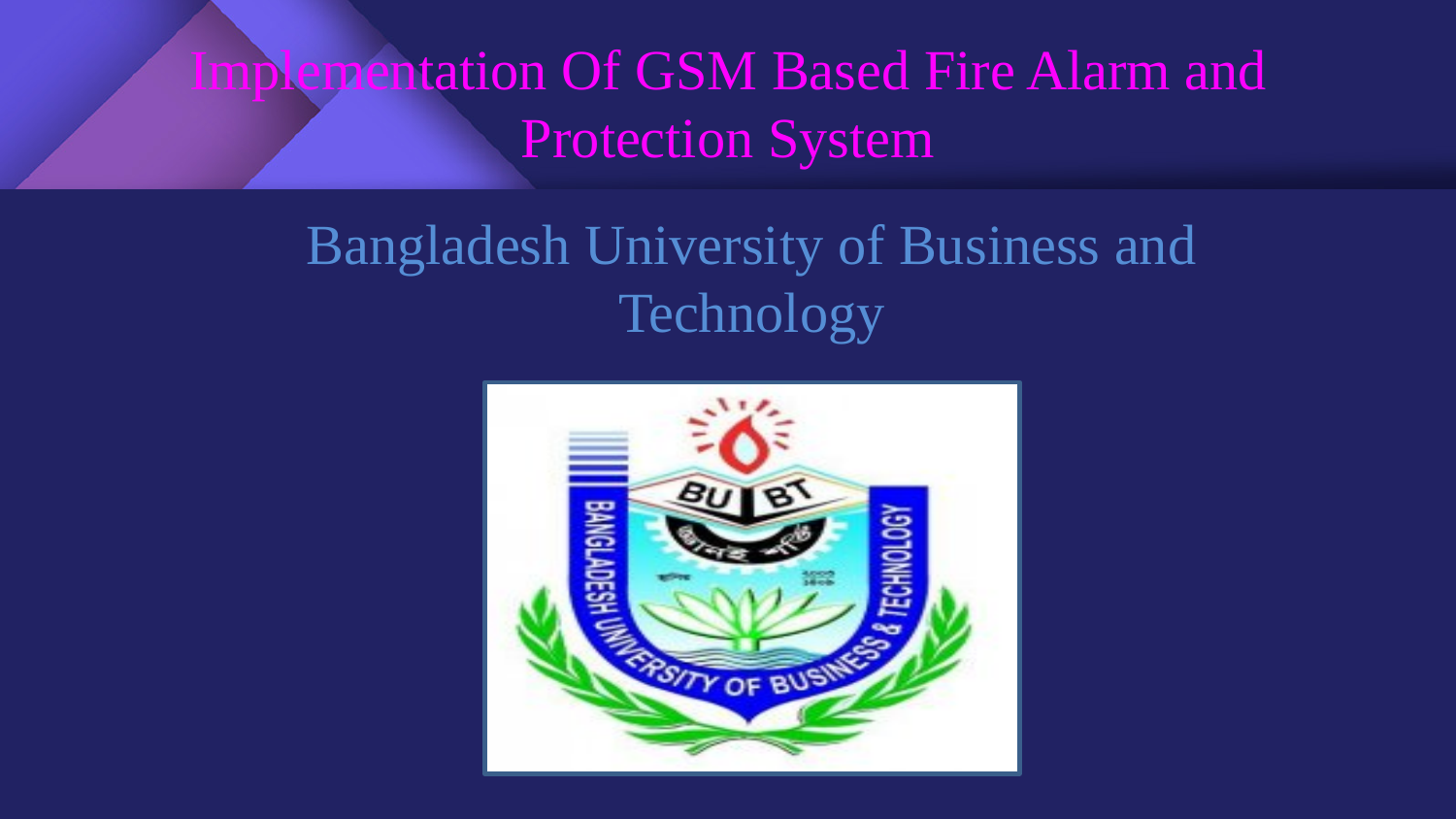

# Implementation Of GSM Based Fire Alarm and Protection System
Bangladesh University of Business and Technology